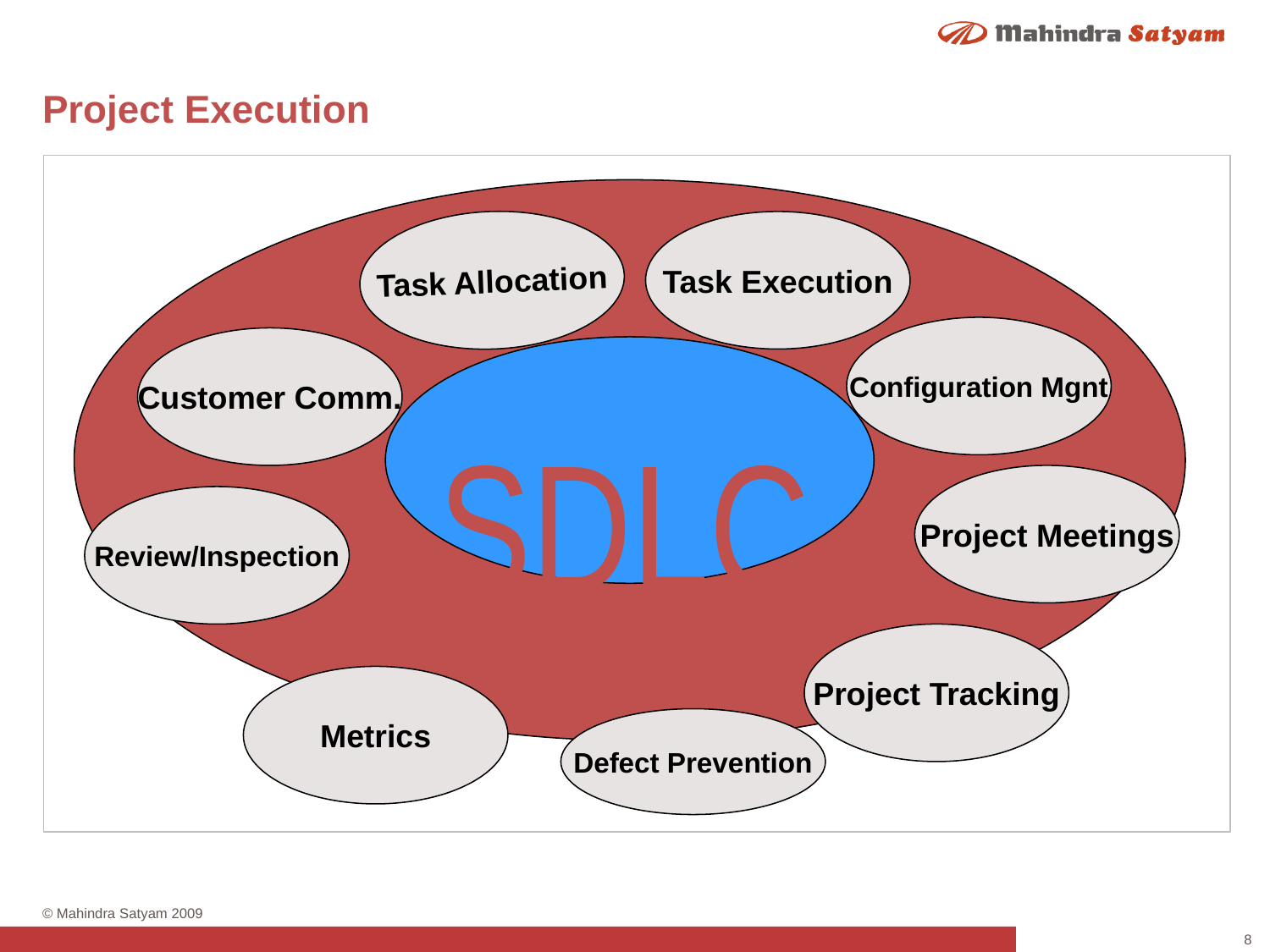

# Project Execution

Task Allocation
Task Execution

Configuration Mgnt
Customer Comm.
SDLC
Project Meetings
Review/Inspection
Project Tracking
Metrics
Defect Prevention